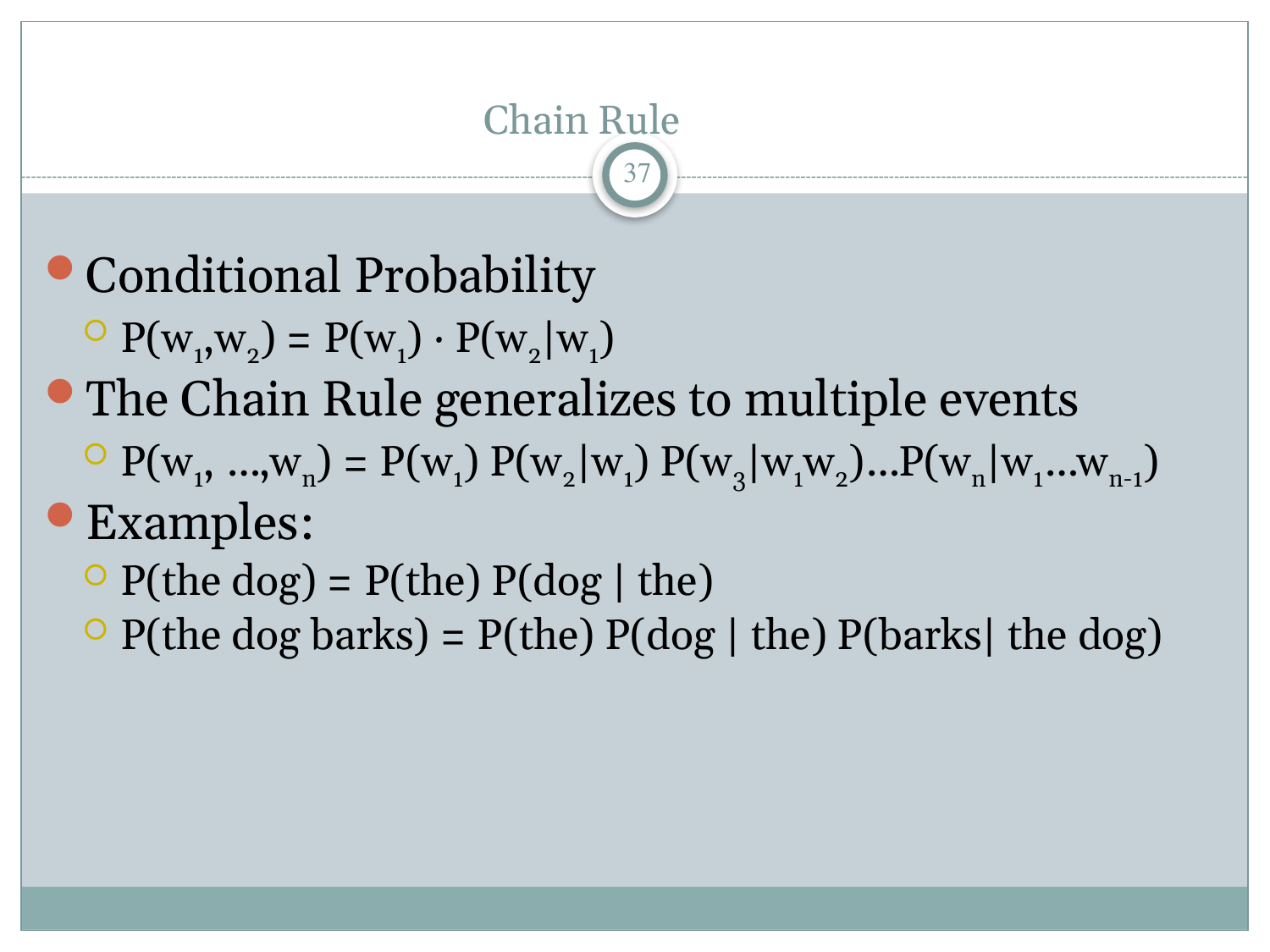

# Chain Rule
37
Conditional Probability
P(w1,w2) = P(w1) · P(w2|w1)
The Chain Rule generalizes to multiple events
P(w1, …,wn) = P(w1) P(w2|w1) P(w3|w1w2)…P(wn|w1…wn-1)
Examples:
P(the dog) = P(the) P(dog | the)
P(the dog barks) = P(the) P(dog | the) P(barks| the dog)